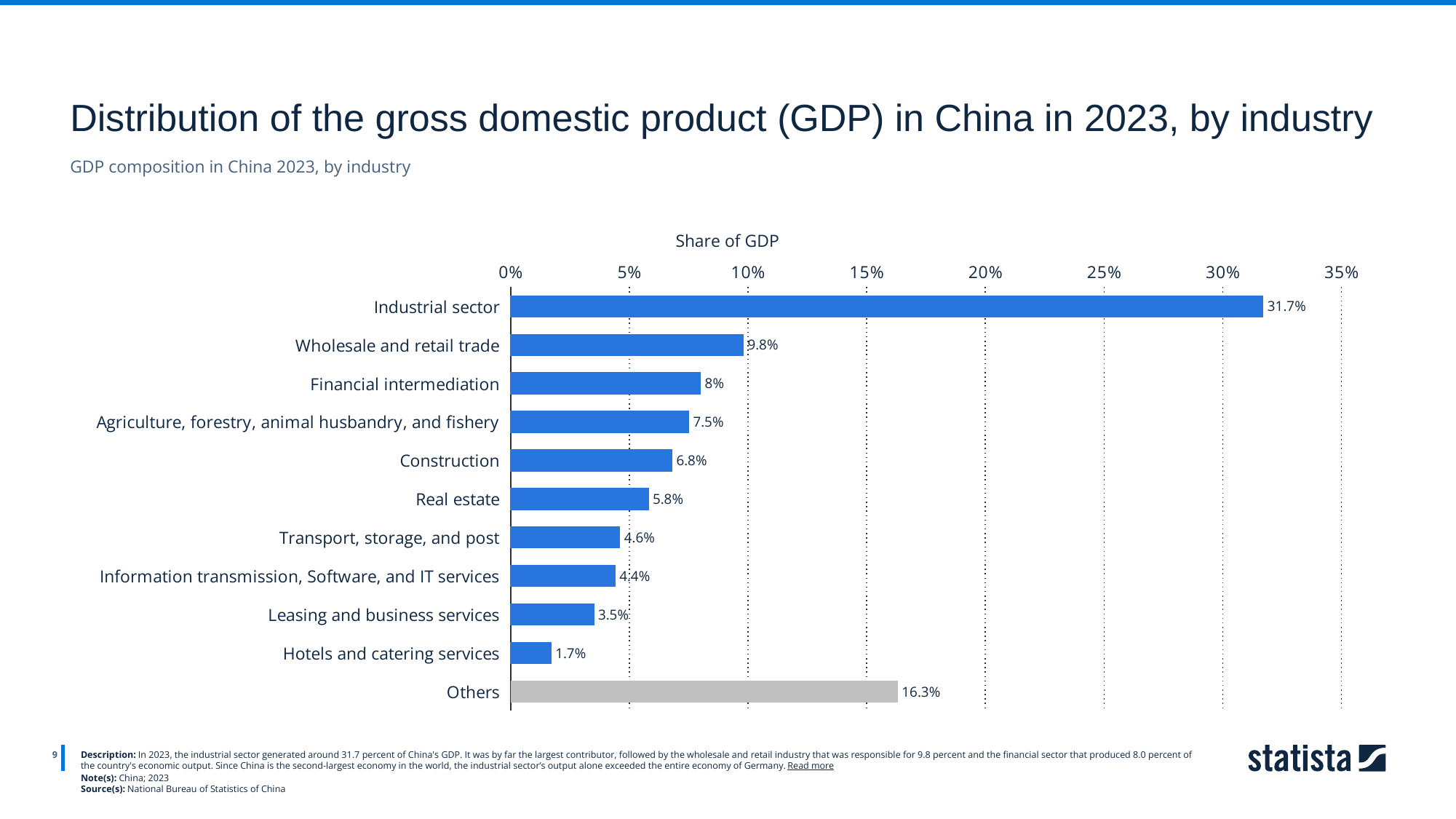

Distribution of the gross domestic product (GDP) in China in 2023, by industry
GDP composition in China 2023, by industry
Share of GDP

### Chart

| Category | 2023 |
|---|---|
| Industrial sector | 0.317 |
| Wholesale and retail trade | 0.098 |
| Financial intermediation | 0.08 |
| Agriculture, forestry, animal husbandry, and fishery | 0.075 |
| Construction | 0.068 |
| Real estate | 0.058 |
| Transport, storage, and post | 0.046 |
| Information transmission, Software, and IT services | 0.044 |
| Leasing and business services | 0.035 |
| Hotels and catering services | 0.017 |
| Others | 0.163 |
9
Description: In 2023, the industrial sector generated around 31.7 percent of China's GDP. It was by far the largest contributor, followed by the wholesale and retail industry that was responsible for 9.8 percent and the financial sector that produced 8.0 percent of the country's economic output. Since China is the second-largest economy in the world, the industrial sector’s output alone exceeded the entire economy of Germany. Read more
Note(s): China; 2023
Source(s): National Bureau of Statistics of China